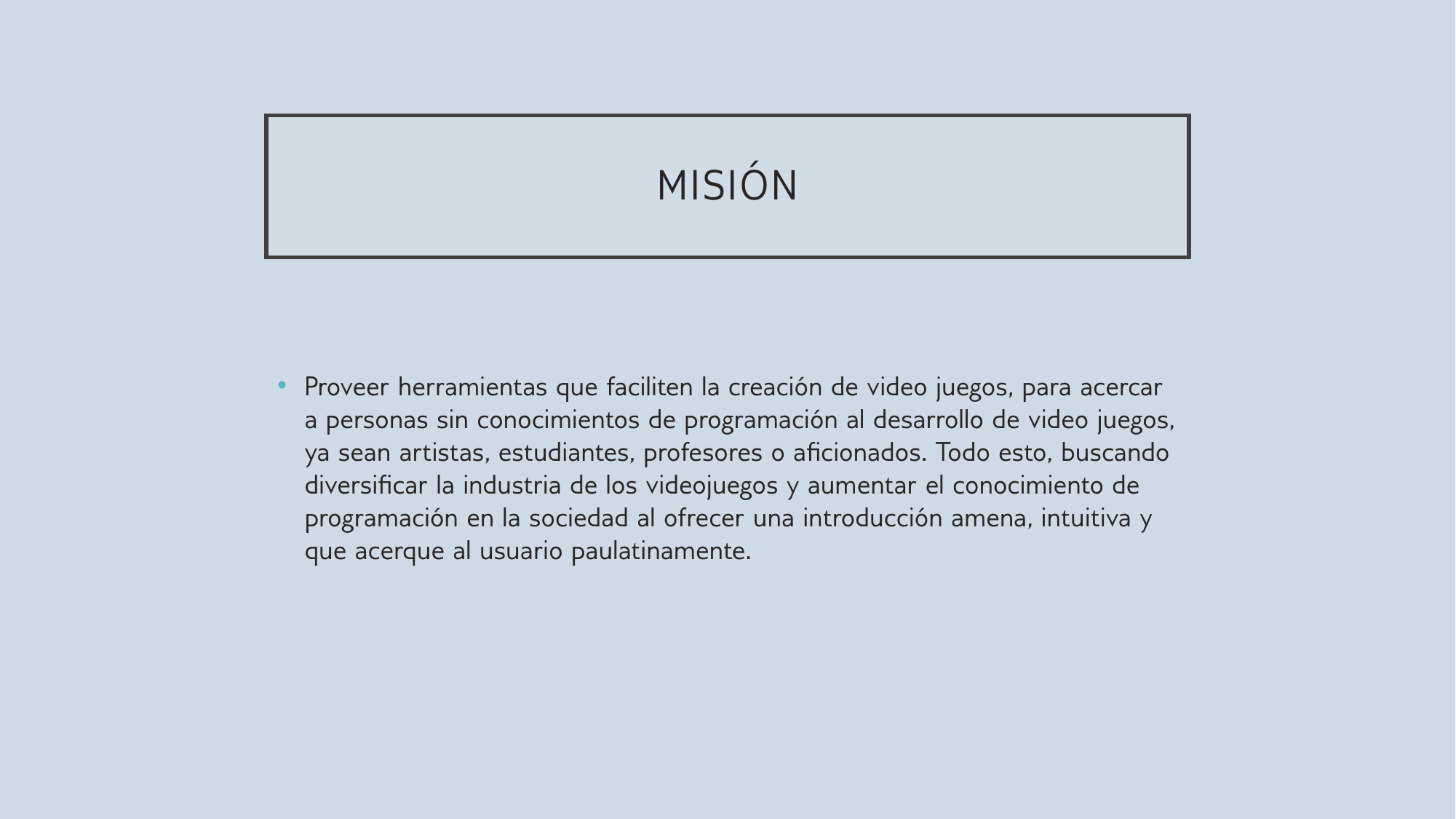

# Misión

Proveer herramientas que faciliten la creación de video juegos, para acercar a personas sin conocimientos de programación al desarrollo de video juegos, ya sean artistas, estudiantes, profesores o aficionados. Todo esto, buscando diversificar la industria de los videojuegos y aumentar el conocimiento de programación en la sociedad al ofrecer una introducción amena, intuitiva y que acerque al usuario paulatinamente.